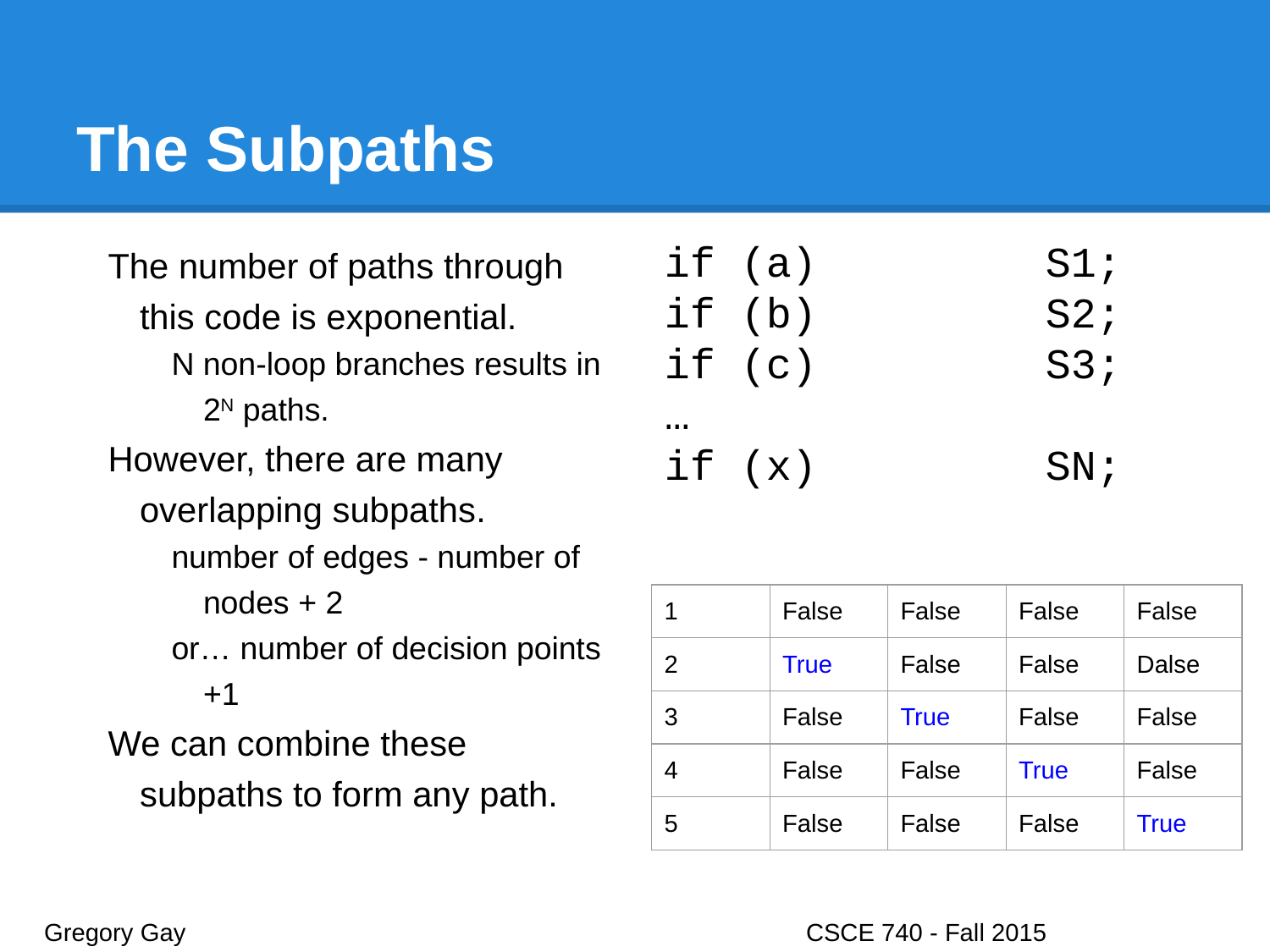

# The Subpaths
The number of paths through this code is exponential.
N non-loop branches results in 2N paths.
However, there are many overlapping subpaths.
number of edges - number of nodes + 2
or… number of decision points +1
We can combine these subpaths to form any path.
if (a) 		S1;
if (b)		S2;
if (c)		S3;
…
if (x)		SN;

| 1 | False | False | False | False |
| --- | --- | --- | --- | --- |
| 2 | True | False | False | Dalse |
| 3 | False | True | False | False |
| 4 | False | False | True | False |
| 5 | False | False | False | True |
Gregory Gay					CSCE 740 - Fall 2015								9